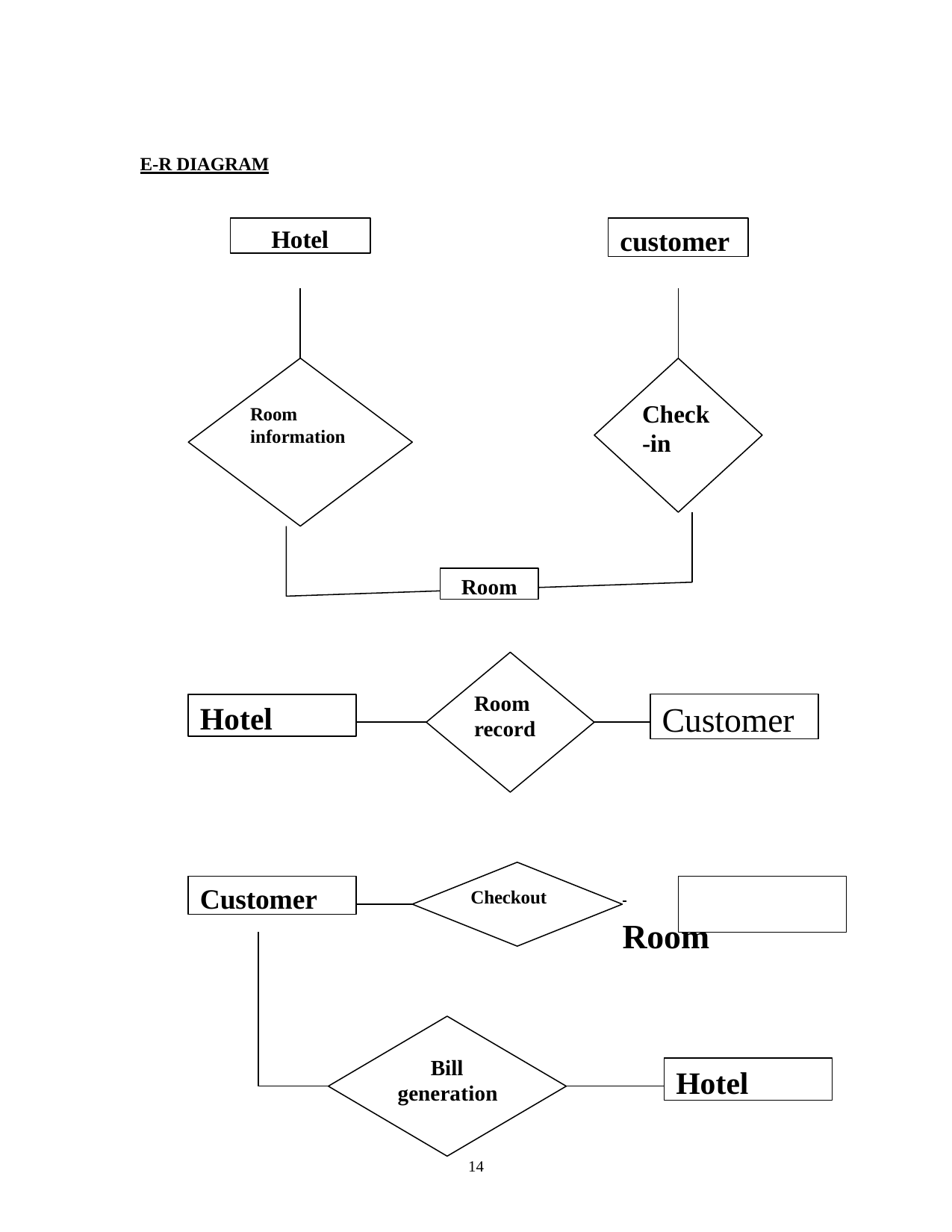

E-R DIAGRAM
Hotel
customer

Check
-in
Room  information

Room

Room  record
Hotel
Customer

Customer

 	  Room
Checkout

Bill  generation
Hotel
14